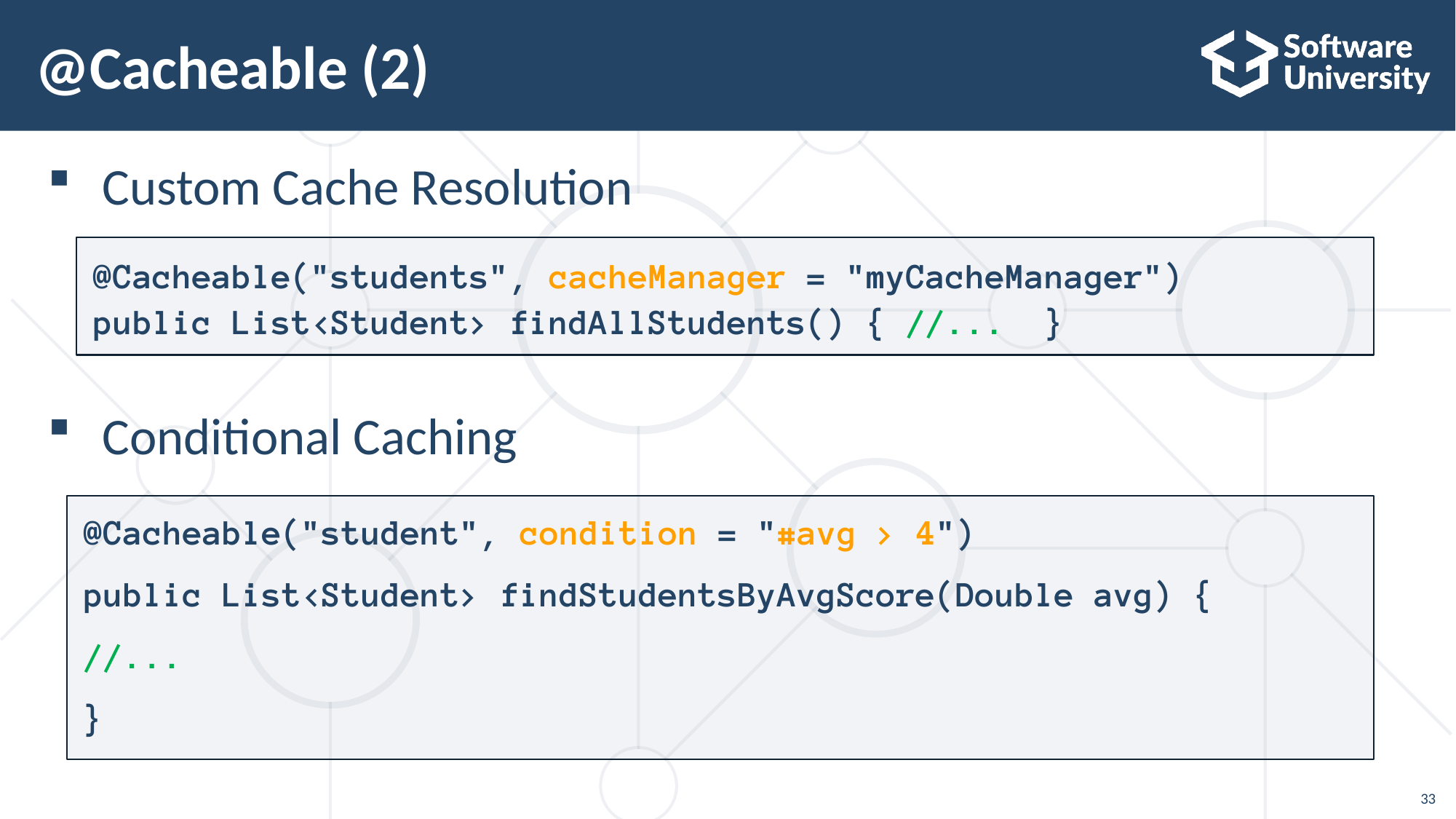

# @Cacheable (2)
Custom Cache Resolution

Conditional Caching
@Cacheable("students", cacheManager = "myCacheManager")
public List<Student> findAllStudents() { //...  }
@Cacheable("student", condition = "#avg > 4")
public List<Student> findStudentsByAvgScore(Double avg) {
//...
}
33